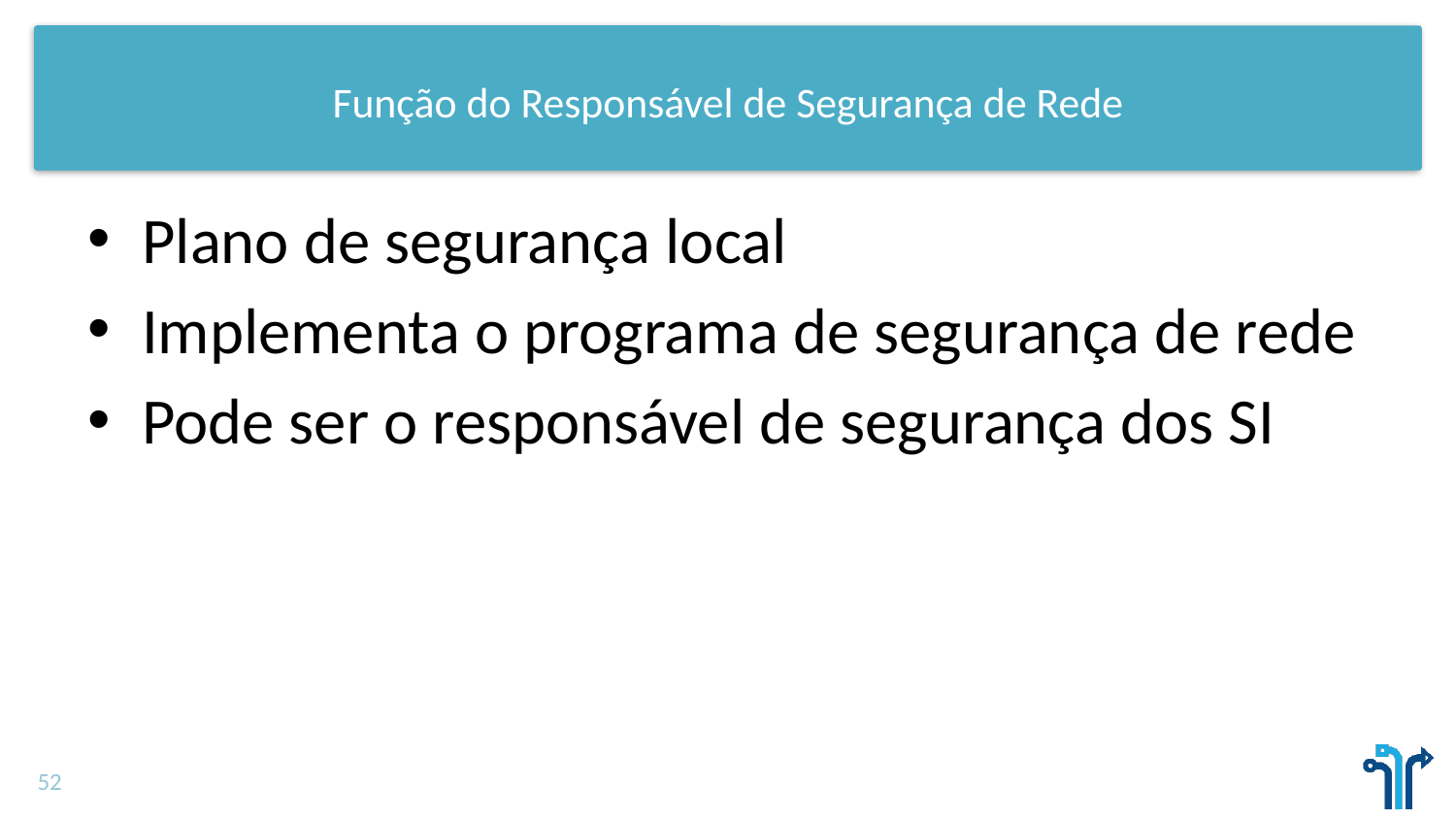

# Função do Responsável de Segurança de Rede
Plano de segurança local
Implementa o programa de segurança de rede
Pode ser o responsável de segurança dos SI
52